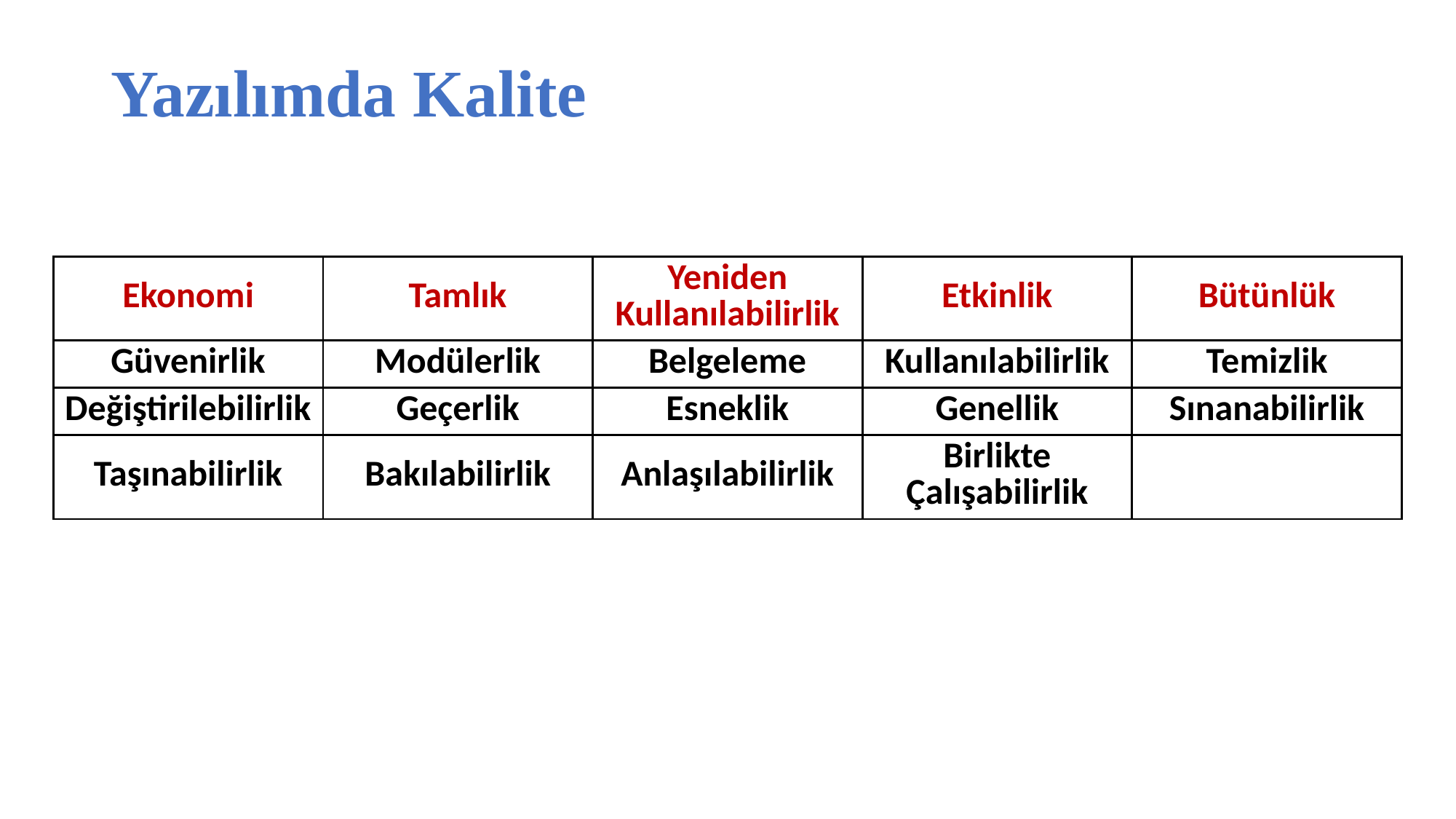

# Yazılımda Kalite
| Ekonomi | Tamlık | Yeniden Kullanılabilirlik | Etkinlik | Bütünlük |
| --- | --- | --- | --- | --- |
| Güvenirlik | Modülerlik | Belgeleme | Kullanılabilirlik | Temizlik |
| Değiştirilebilirlik | Geçerlik | Esneklik | Genellik | Sınanabilirlik |
| Taşınabilirlik | Bakılabilirlik | Anlaşılabilirlik | Birlikte Çalışabilirlik |  |